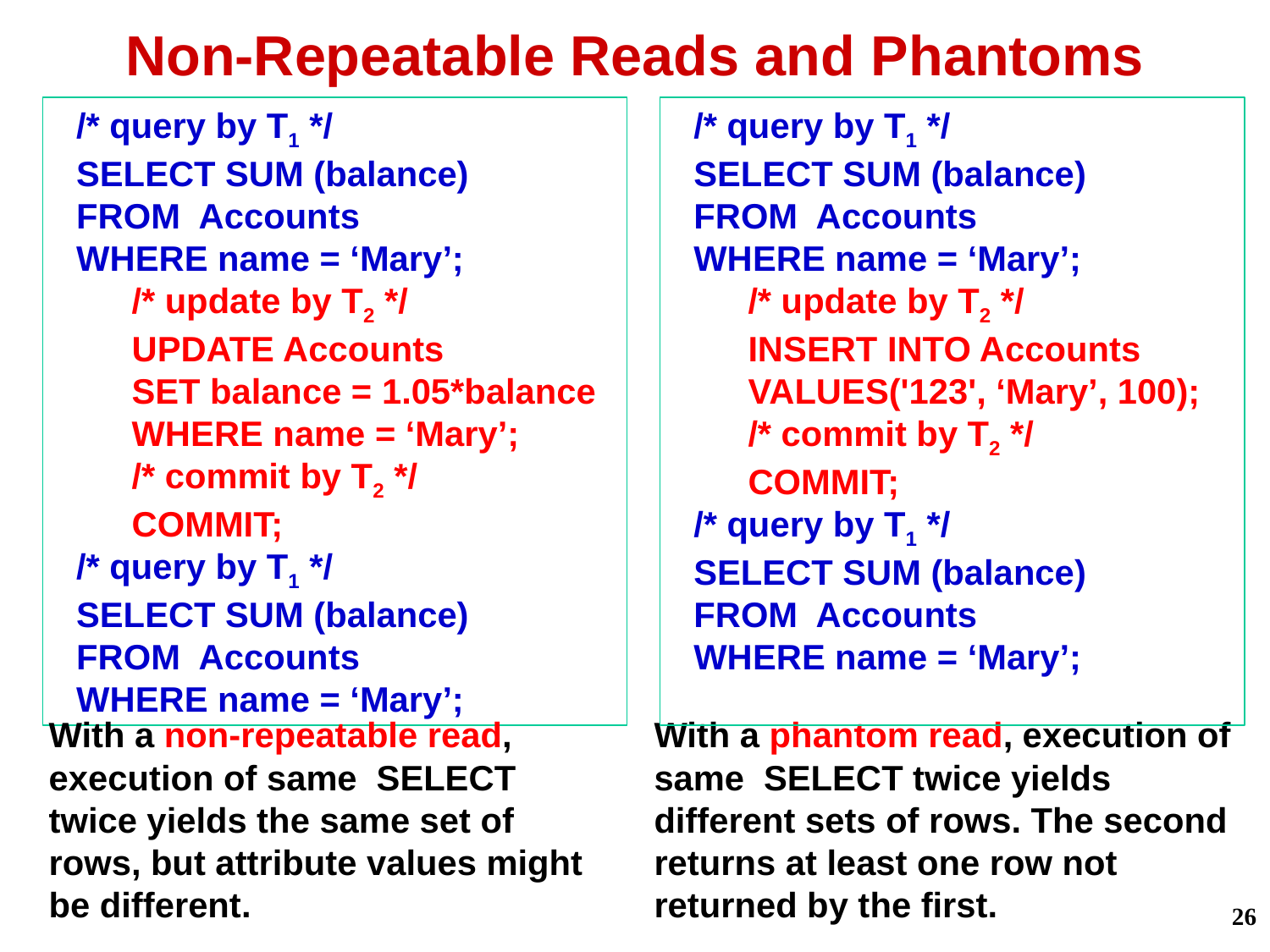

# Non-Repeatable Reads and Phantoms
/* query by T1 */
SELECT SUM (balance)
FROM  Accounts
WHERE name = ‘Mary’;
/* update by T2 */
UPDATE Accounts
SET balance = 1.05*balance
WHERE name = ‘Mary’;
/* commit by T2 */
COMMIT;
/* query by T1 */
SELECT SUM (balance)
FROM  Accounts
WHERE name = ‘Mary’;
/* query by T1 */
SELECT SUM (balance)
FROM  Accounts
WHERE name = ‘Mary’;
/* update by T2 */
INSERT INTO Accounts
VALUES('123', ‘Mary’, 100);
/* commit by T2 */
COMMIT;
/* query by T1 */
SELECT SUM (balance)
FROM  Accounts
WHERE name = ‘Mary’;

With a non-repeatable read, execution of same  SELECT twice yields the same set of rows, but attribute values might be different.
With a phantom read, execution of same  SELECT twice yields different sets of rows. The second returns at least one row not returned by the first.
26